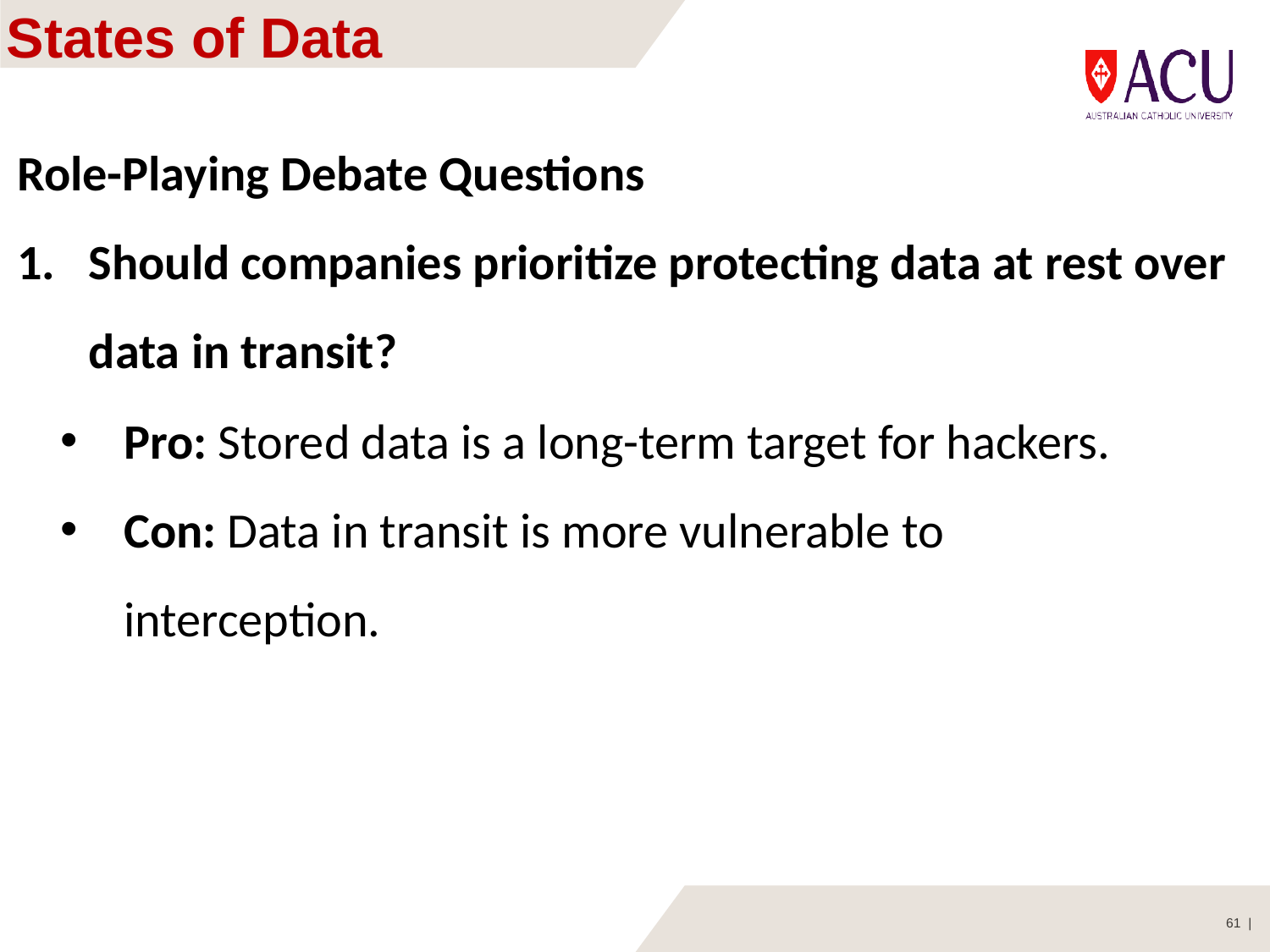

# States of Data
Role-Playing Debate Questions
Should companies prioritize protecting data at rest over data in transit?
Pro: Stored data is a long-term target for hackers.
Con: Data in transit is more vulnerable to interception.
61 |